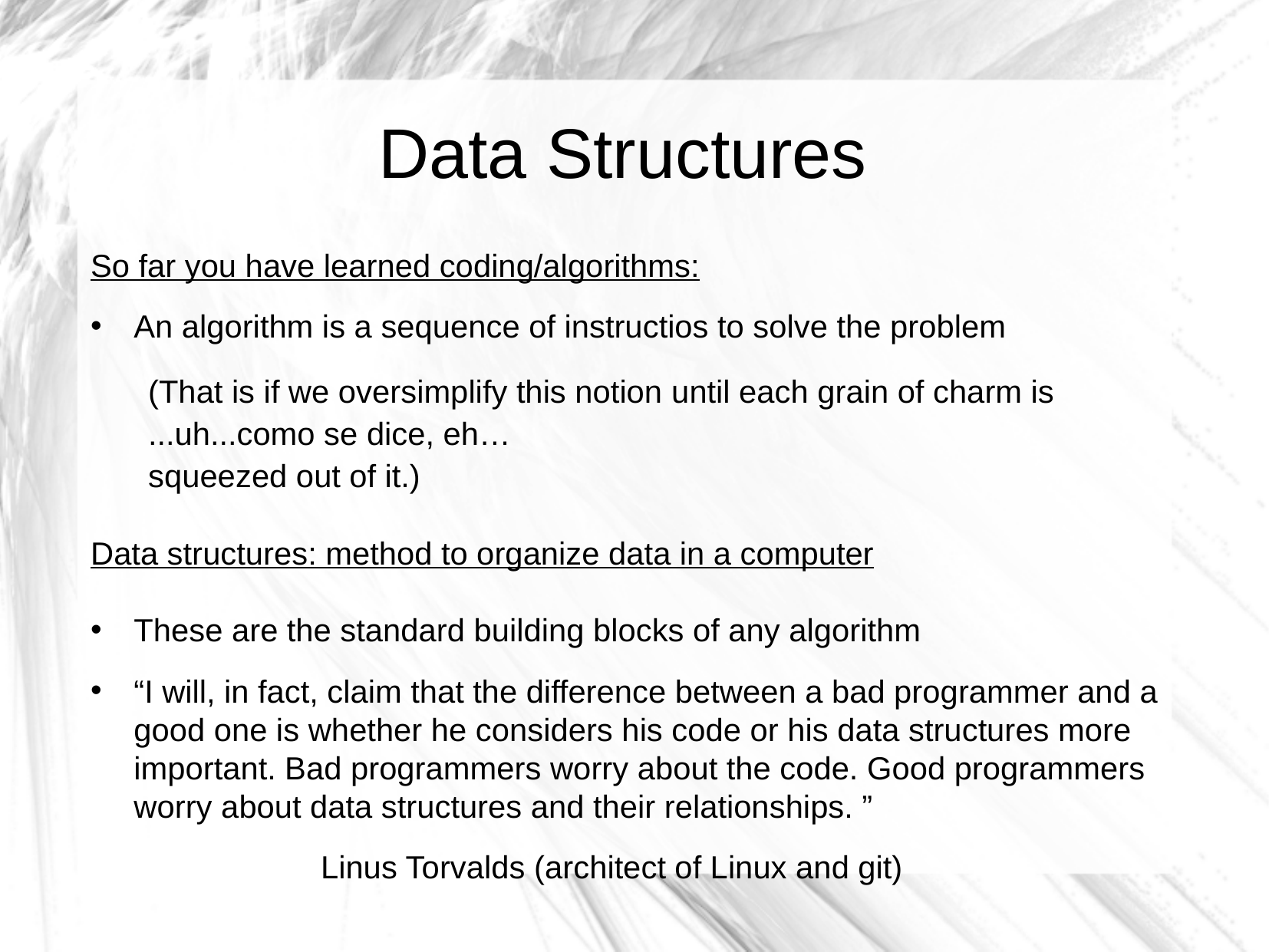

Data Structures
So far you have learned coding/algorithms:
An algorithm is a sequence of instructios to solve the problem
(That is if we oversimplify this notion until each grain of charm is
...uh...como se dice, eh…
squeezed out of it.)

Data structures: method to organize data in a computer
These are the standard building blocks of any algorithm
“I will, in fact, claim that the difference between a bad programmer and a good one is whether he considers his code or his data structures more important. Bad programmers worry about the code. Good programmers worry about data structures and their relationships. ”
		Linus Torvalds (architect of Linux and git)